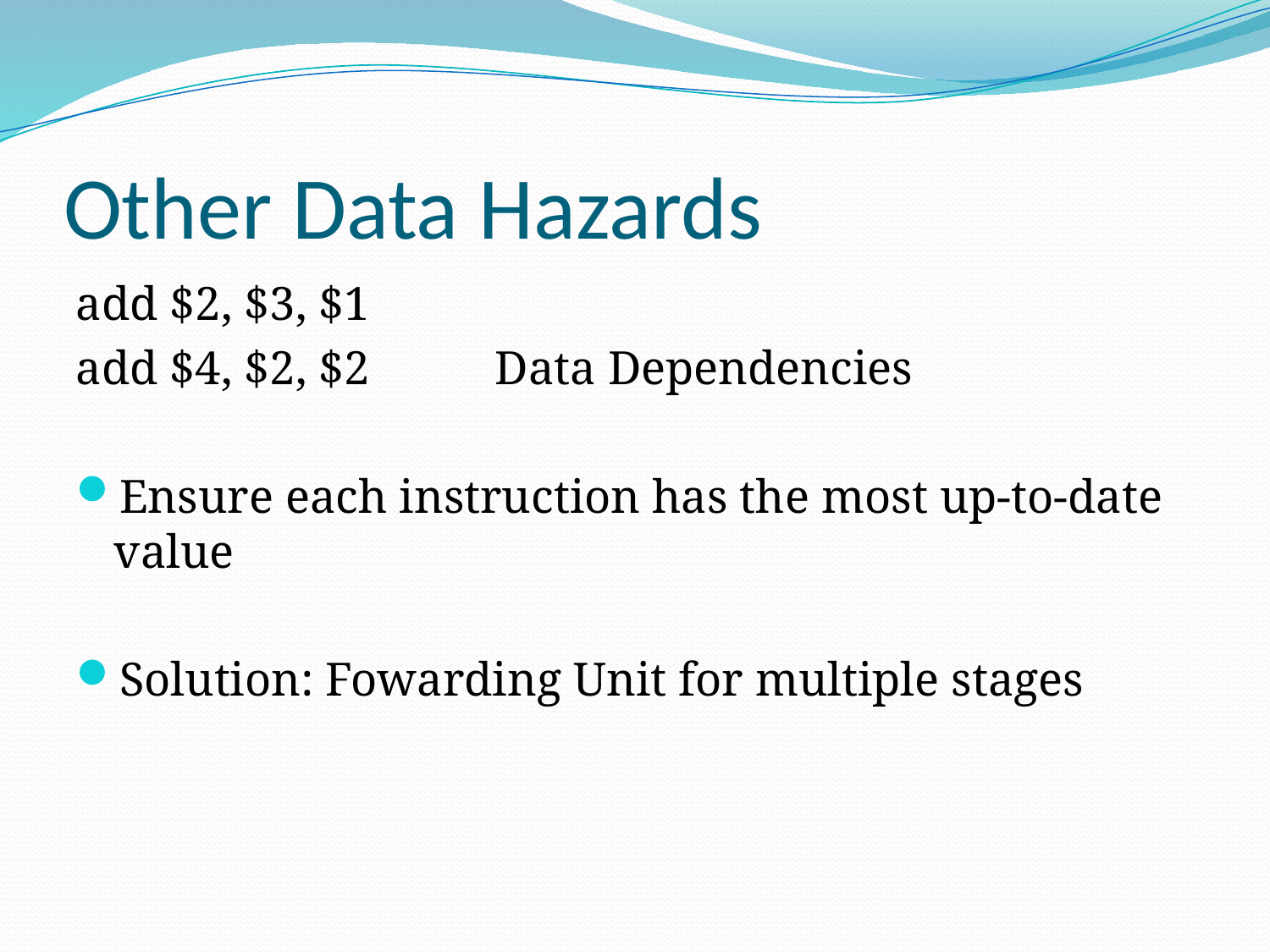

# Other Data Hazards
add $2, $3, $1
add $4, $2, $2	Data Dependencies

Ensure each instruction has the most up-to-date value

Solution: Fowarding Unit for multiple stages